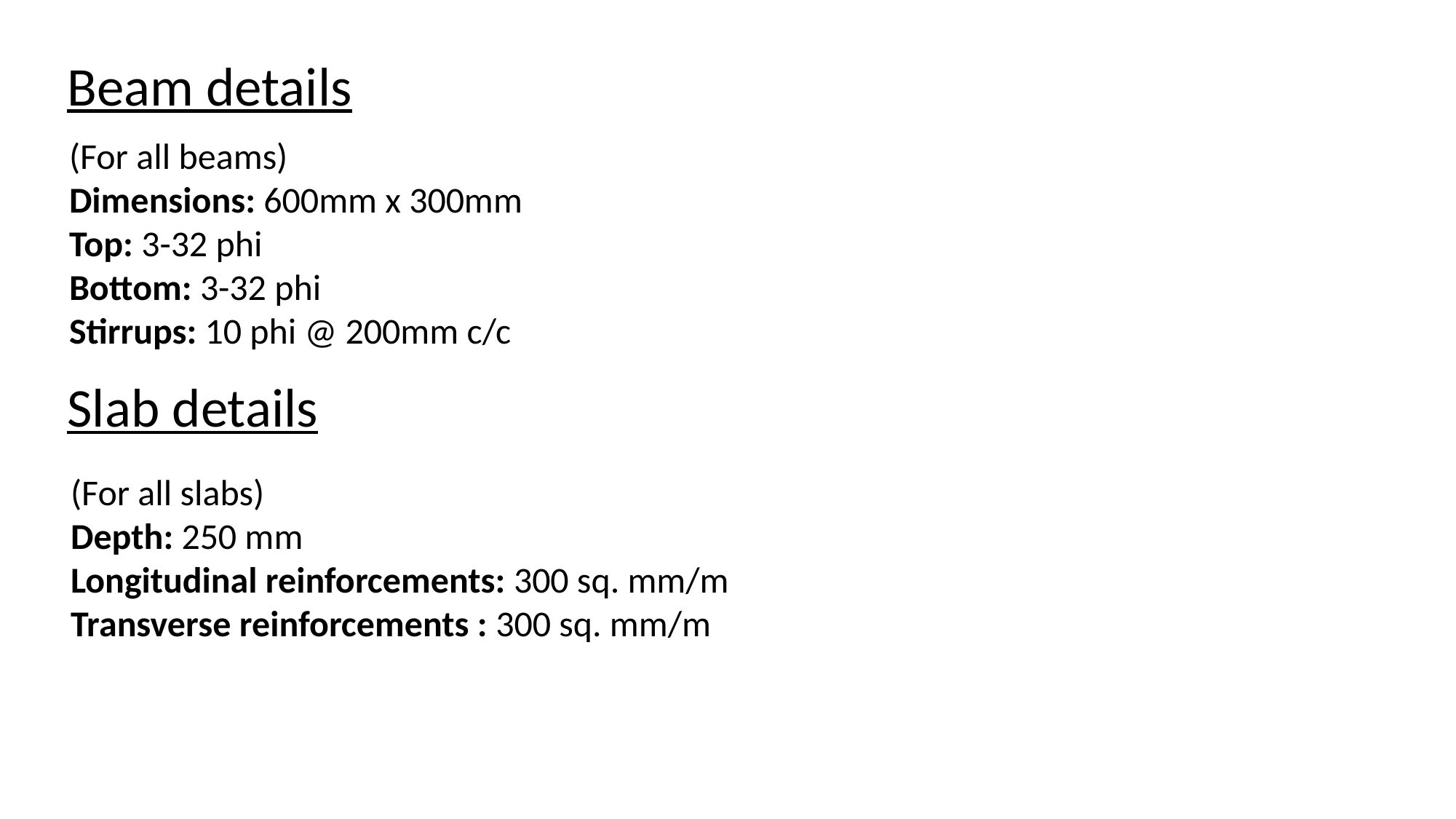

Beam details
(For all beams)
Dimensions: 600mm x 300mm
Top: 3-32 phi
Bottom: 3-32 phi
Stirrups: 10 phi @ 200mm c/c
Slab details
(For all slabs)
Depth: 250 mm
Longitudinal reinforcements: 300 sq. mm/m
Transverse reinforcements : 300 sq. mm/m